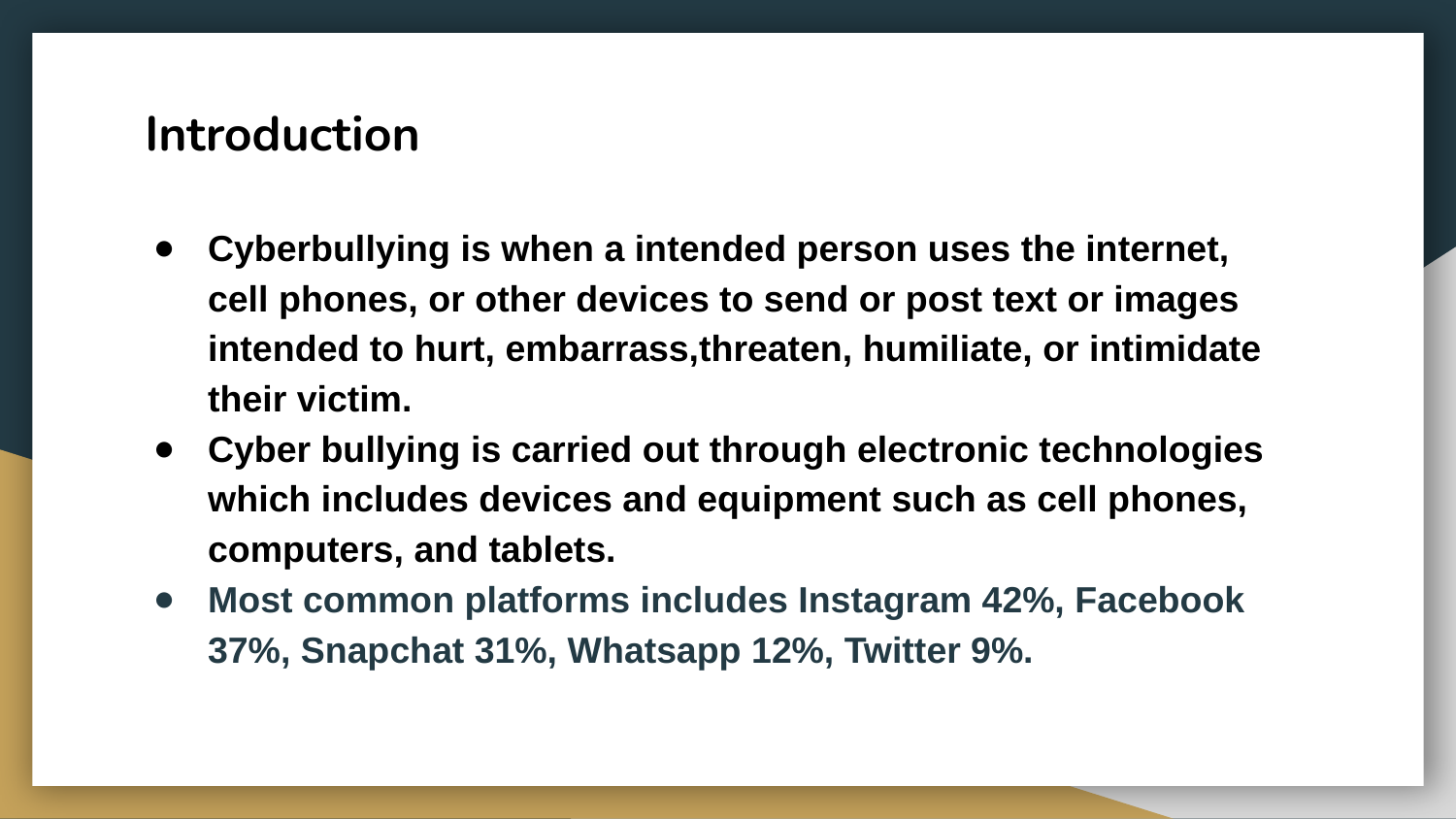

# Introduction
Cyberbullying is when a intended person uses the internet, cell phones, or other devices to send or post text or images intended to hurt, embarrass,threaten, humiliate, or intimidate their victim.
Cyber bullying is carried out through electronic technologies which includes devices and equipment such as cell phones, computers, and tablets.
Most common platforms includes Instagram 42%, Facebook 37%, Snapchat 31%, Whatsapp 12%, Twitter 9%.